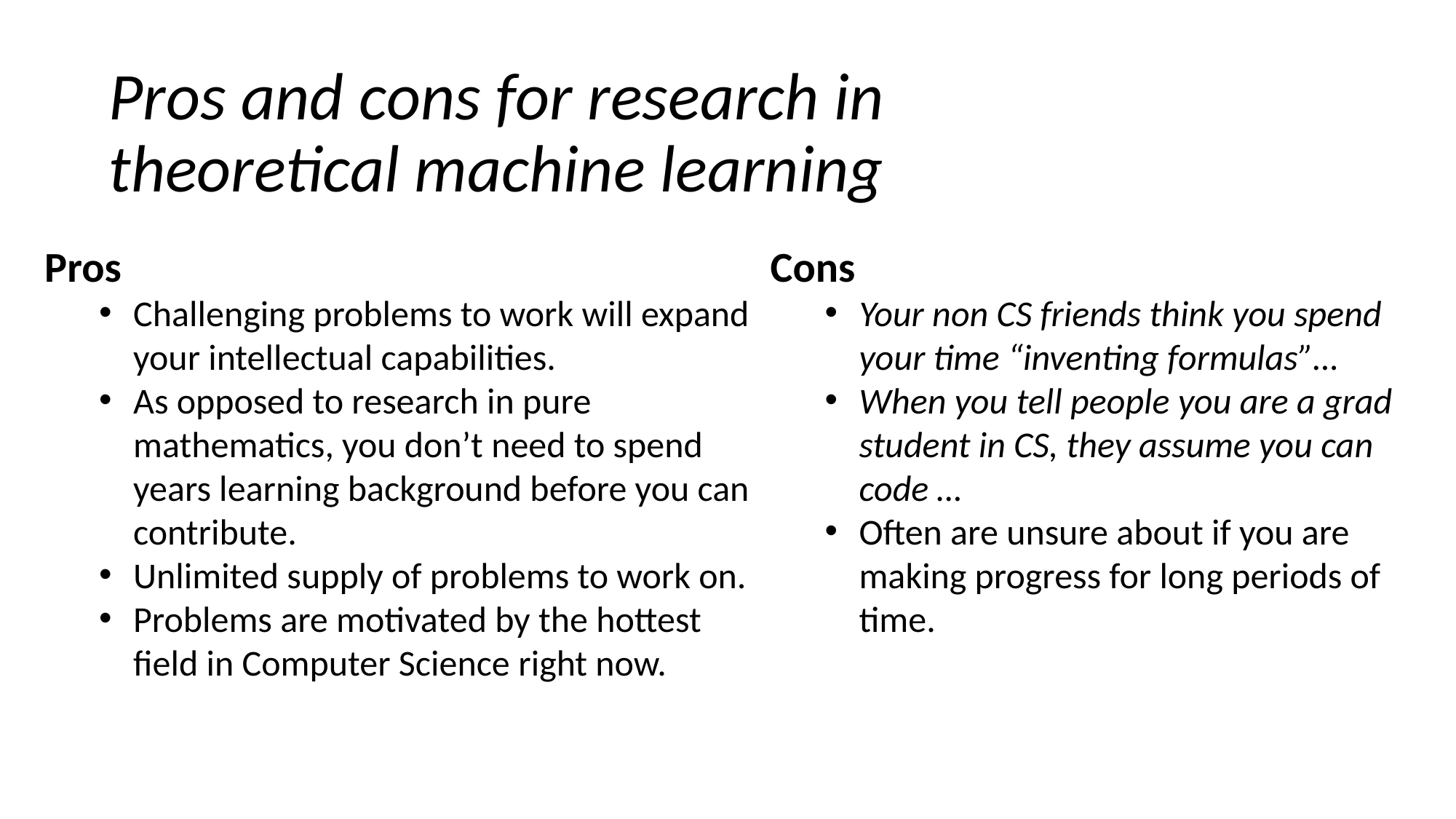

# Pros and cons for research in theoretical machine learning
Cons
Your non CS friends think you spend your time “inventing formulas”…
When you tell people you are a grad student in CS, they assume you can code …
Often are unsure about if you are making progress for long periods of time.

Pros
Challenging problems to work will expand your intellectual capabilities.
As opposed to research in pure mathematics, you don’t need to spend years learning background before you can contribute.
Unlimited supply of problems to work on.
Problems are motivated by the hottest field in Computer Science right now.